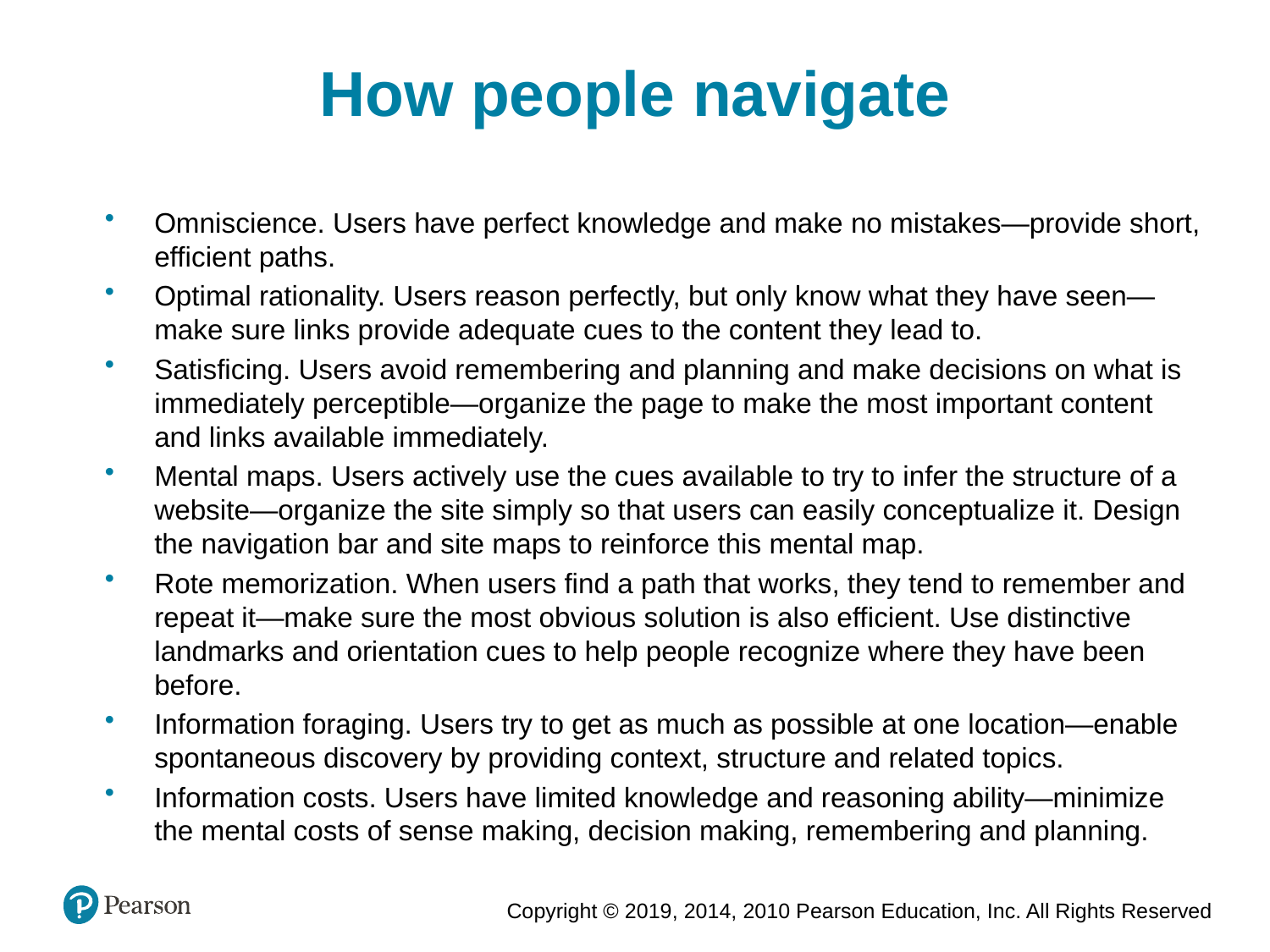

How people navigate
Omniscience. Users have perfect knowledge and make no mistakes—provide short, efficient paths.
Optimal rationality. Users reason perfectly, but only know what they have seen—make sure links provide adequate cues to the content they lead to.
Satisficing. Users avoid remembering and planning and make decisions on what is immediately perceptible—organize the page to make the most important content and links available immediately.
Mental maps. Users actively use the cues available to try to infer the structure of a website—organize the site simply so that users can easily conceptualize it. Design the navigation bar and site maps to reinforce this mental map.
Rote memorization. When users find a path that works, they tend to remember and repeat it—make sure the most obvious solution is also efficient. Use distinctive landmarks and orientation cues to help people recognize where they have been before.
Information foraging. Users try to get as much as possible at one location—enable spontaneous discovery by providing context, structure and related topics.
Information costs. Users have limited knowledge and reasoning ability—minimize the mental costs of sense making, decision making, remembering and planning.